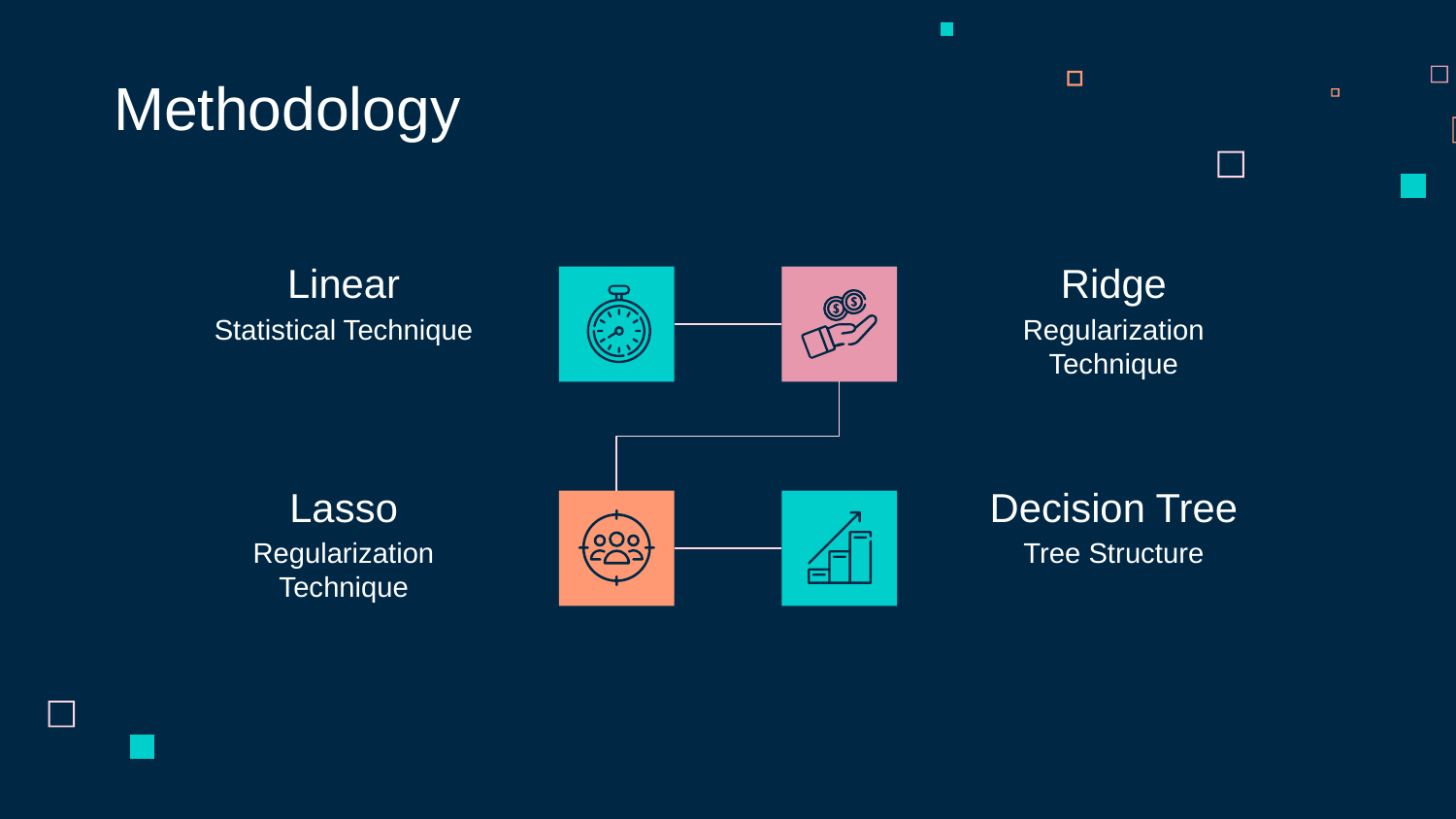

Methodology
# Linear
Ridge

Statistical Technique
Regularization Technique
Lasso
Decision Tree

Regularization Technique
Tree Structure